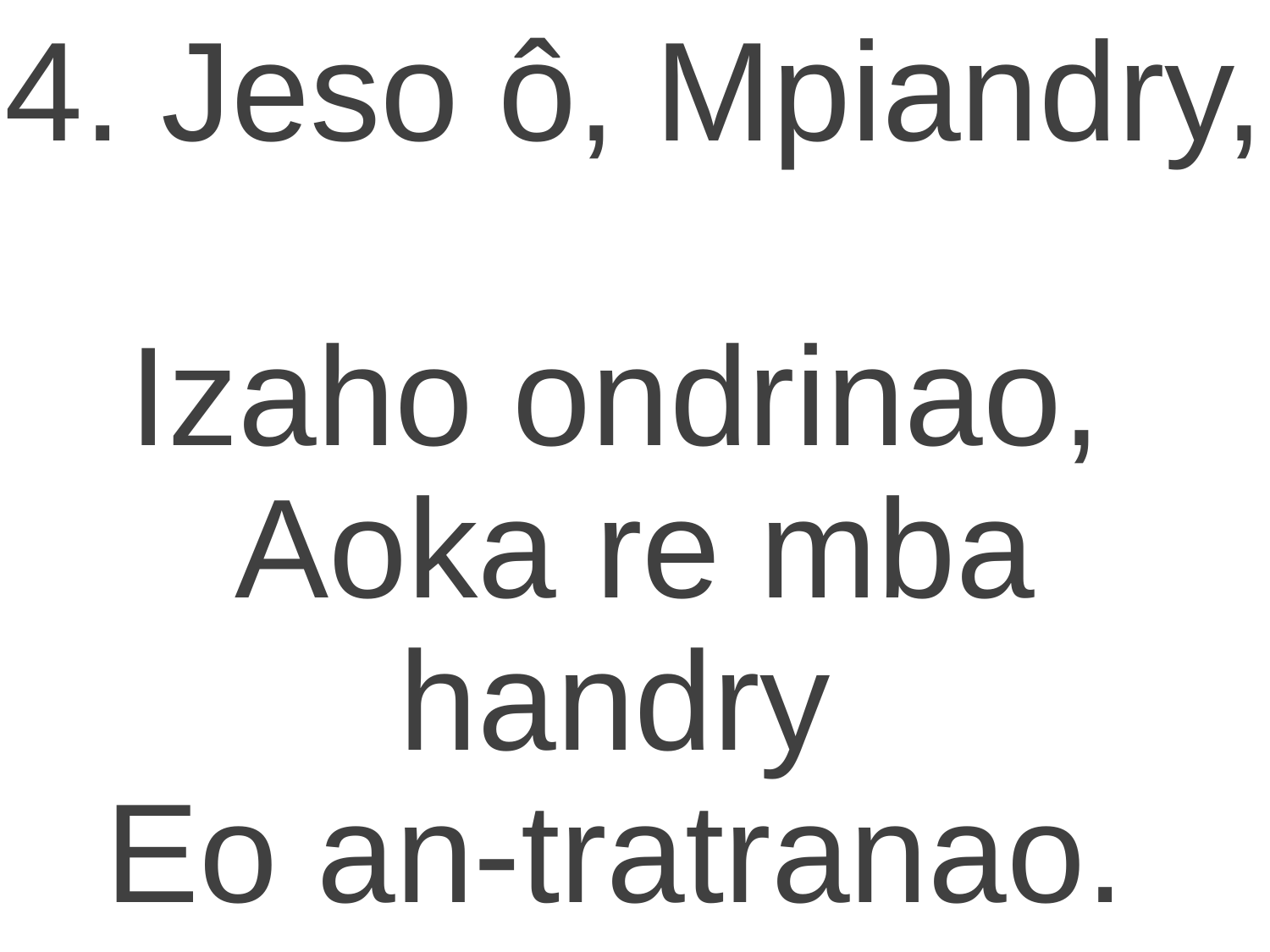

4. Jeso ô, Mpiandry,
Izaho ondrinao,
Aoka re mba handry
Eo an-tratranao.